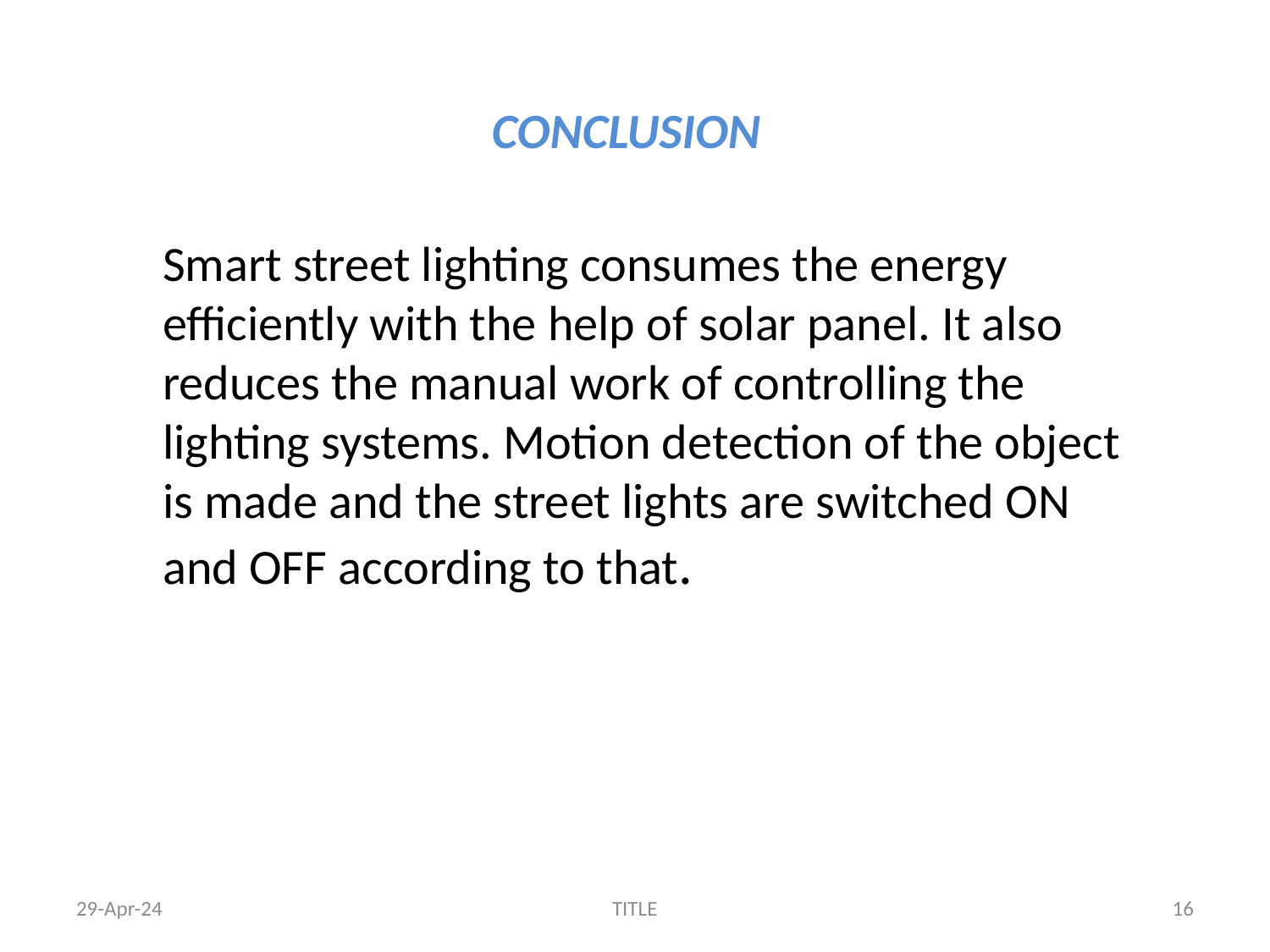

# CONCLUSION
Smart street lighting consumes the energy efficiently with the help of solar panel. It also reduces the manual work of controlling the lighting systems. Motion detection of the object is made and the street lights are switched ON and OFF according to that.
29-Apr-24
TITLE
16